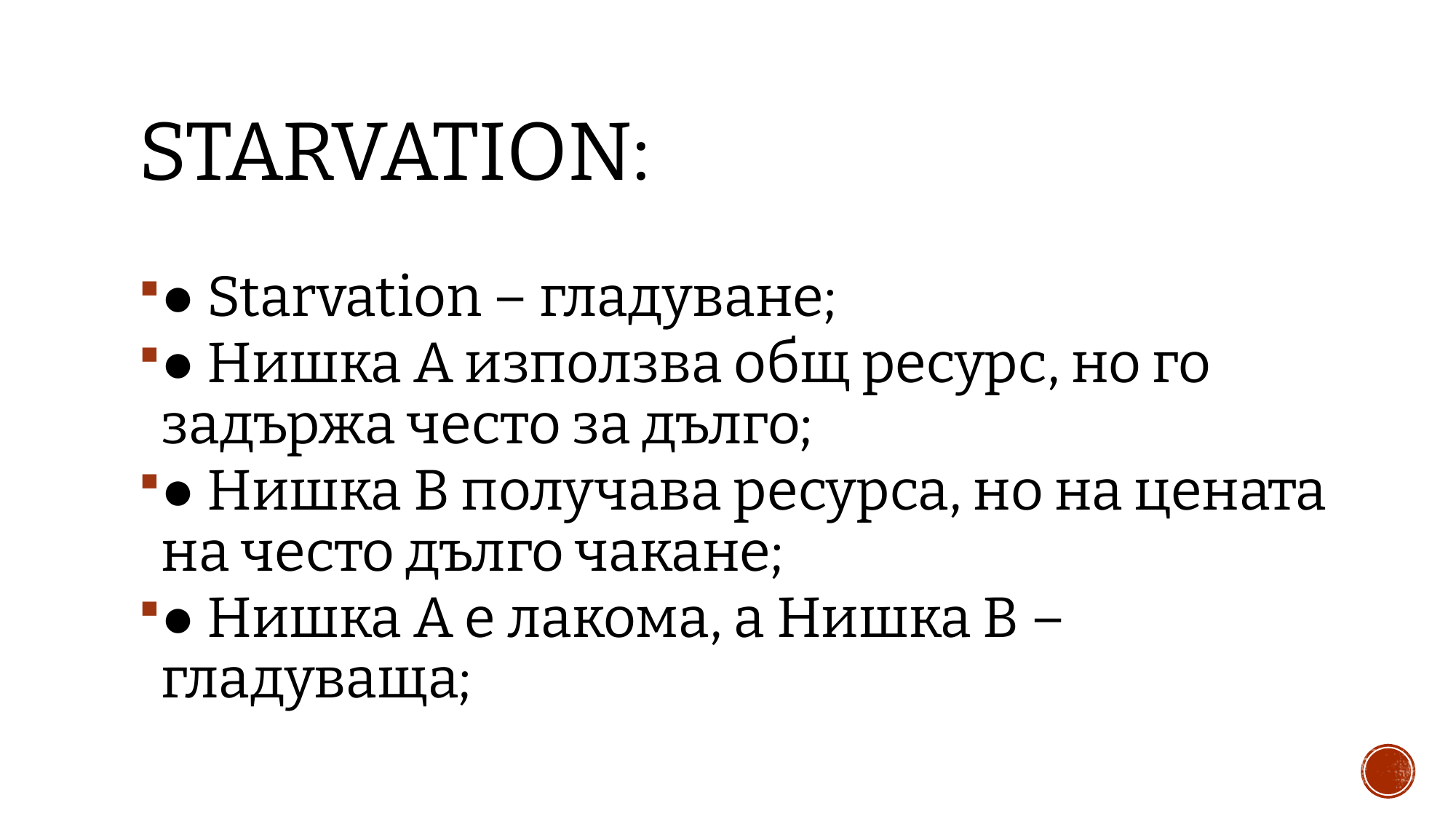

# Starvation:
● Starvation – гладуване;
● Нишка А използва общ ресурс, но го задържа често за дълго;
● Нишка B получава ресурса, но на цената на често дълго чакане;
● Нишка А е лакома, а Нишка B – гладуваща;